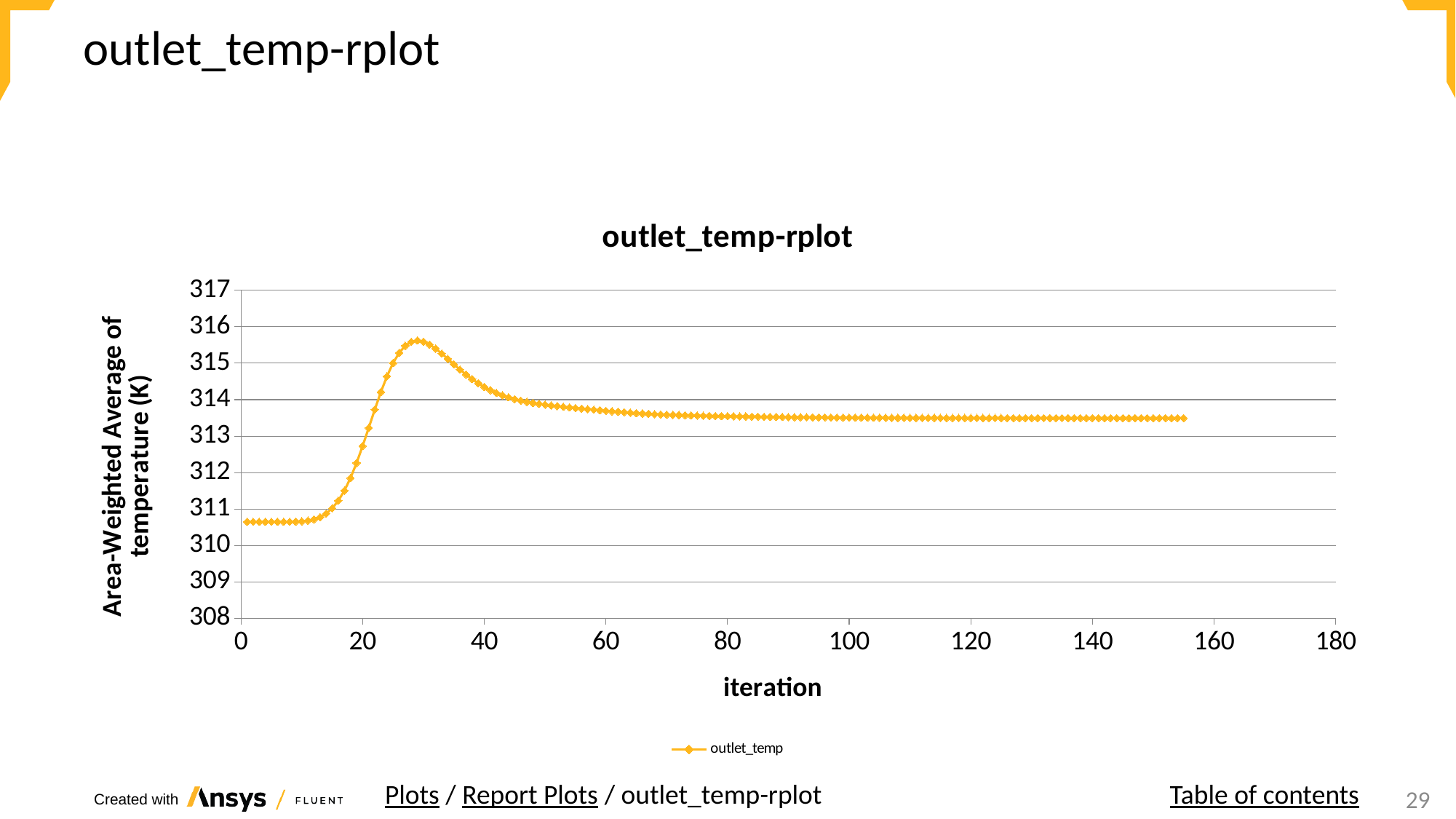

# outlet_temp-rplot

### Chart: outlet_temp-rplot

| Category | outlet_temp |
|---|---|
Plots / Report Plots / outlet_temp-rplot
Table of contents
29